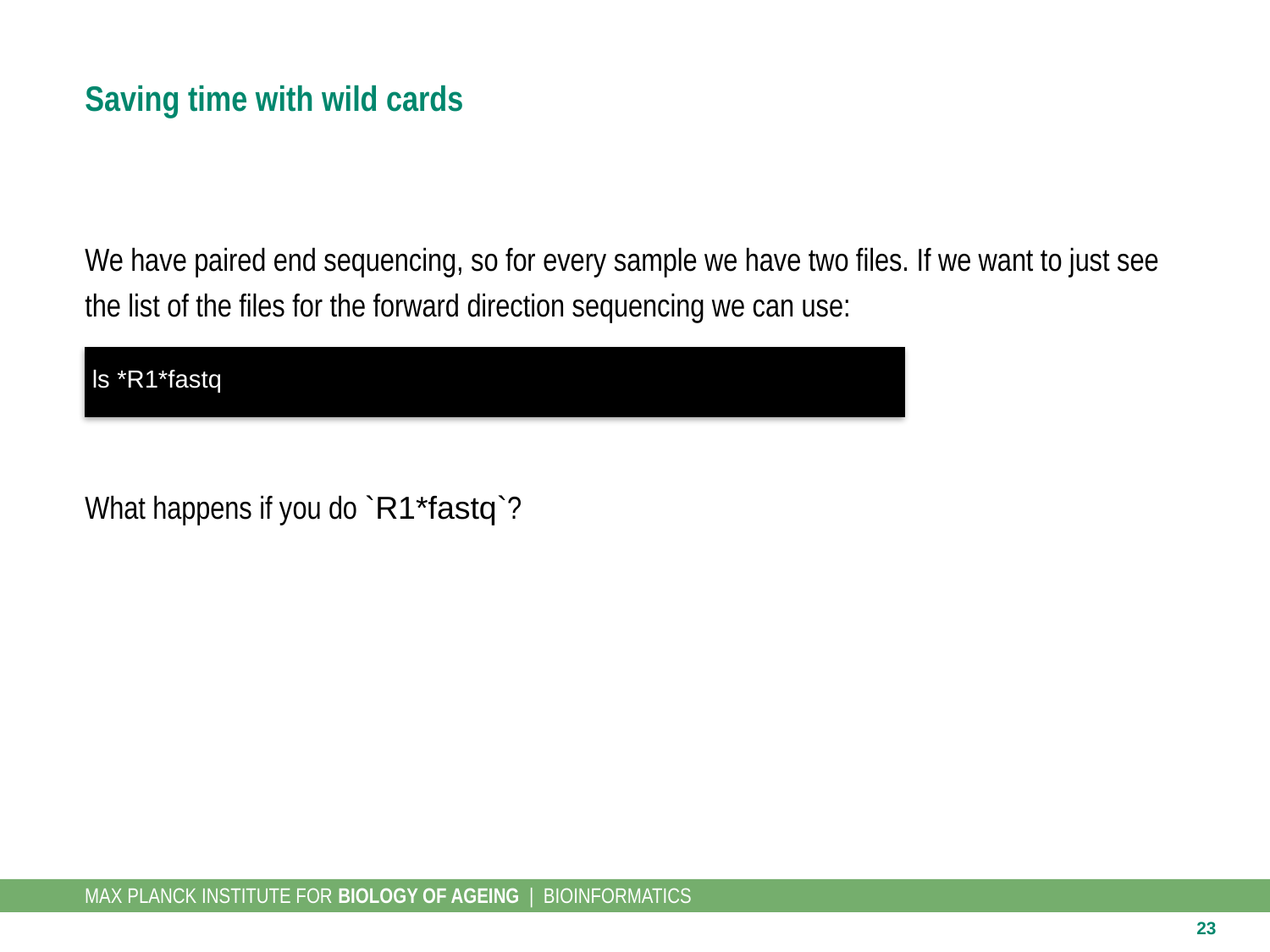

# Saving time with wild cards
We have paired end sequencing, so for every sample we have two files. If we want to just see the list of the files for the forward direction sequencing we can use:

 ls *R1*fastq

What happens if you do `R1*fastq`?

23